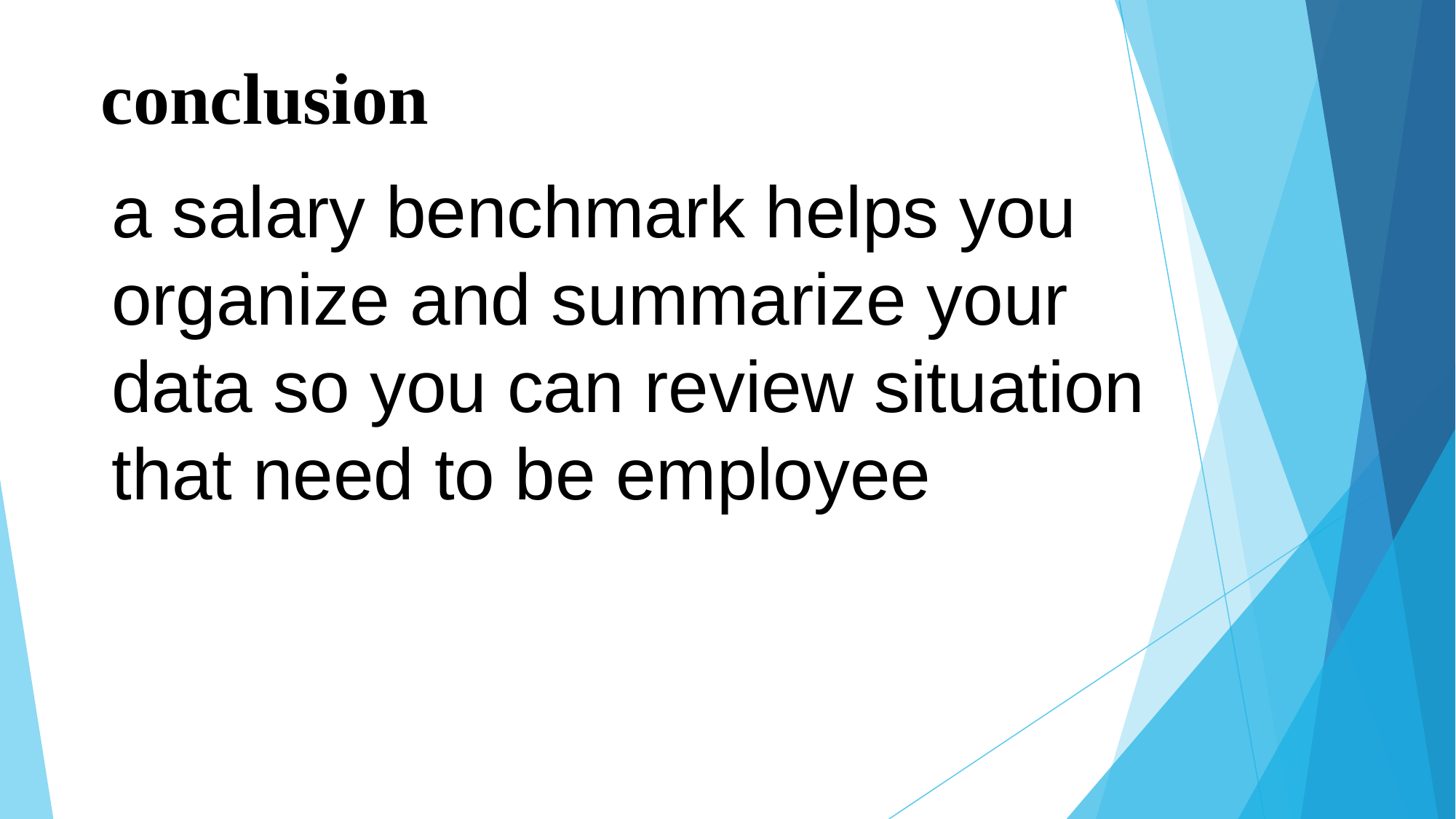

conclusion
a salary benchmark helps you organize and summarize your data so you can review situation that need to be employee